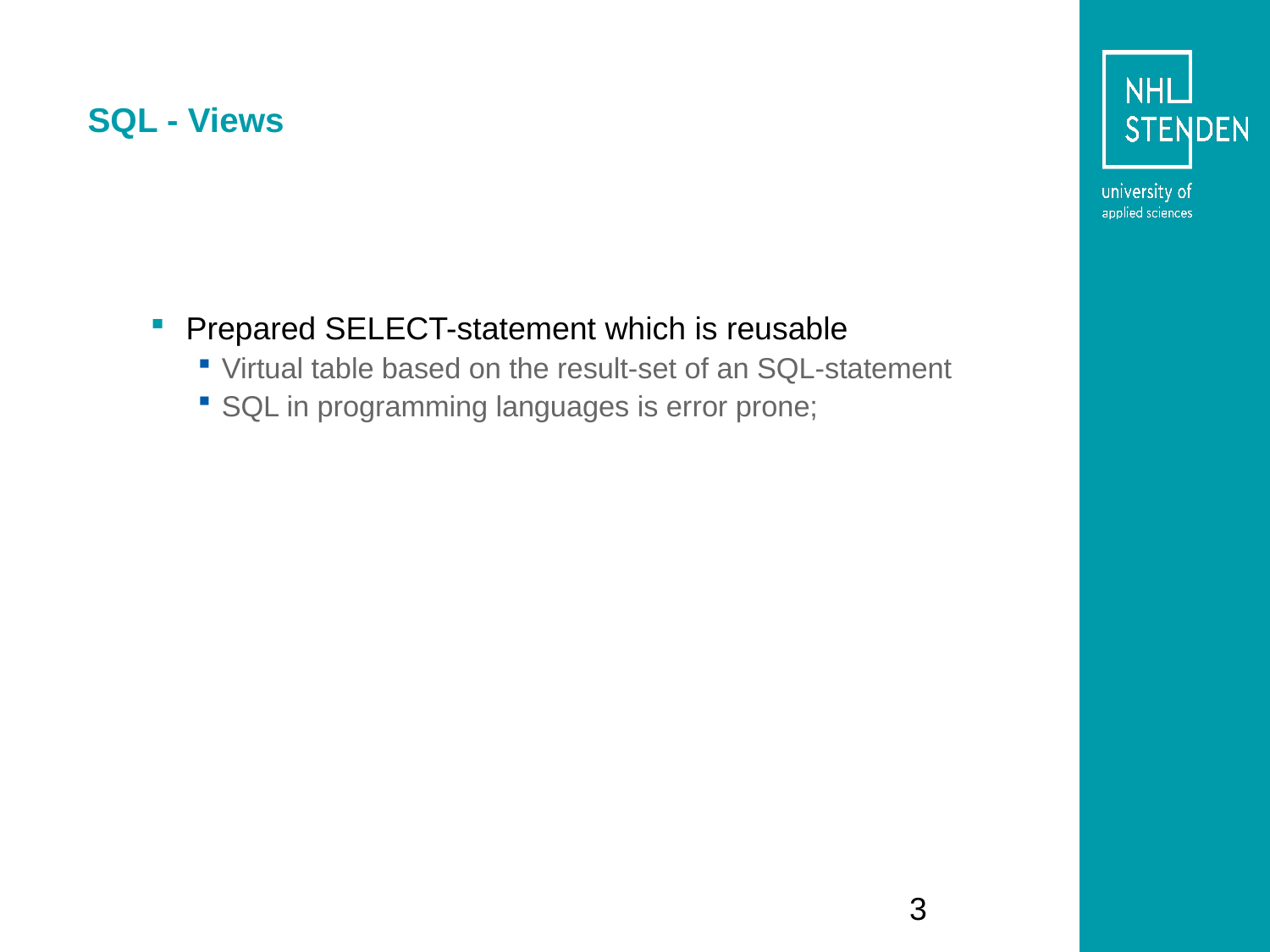

# SQL - Views
Prepared SELECT-statement which is reusable
Virtual table based on the result-set of an SQL-statement
SQL in programming languages is error prone;

3